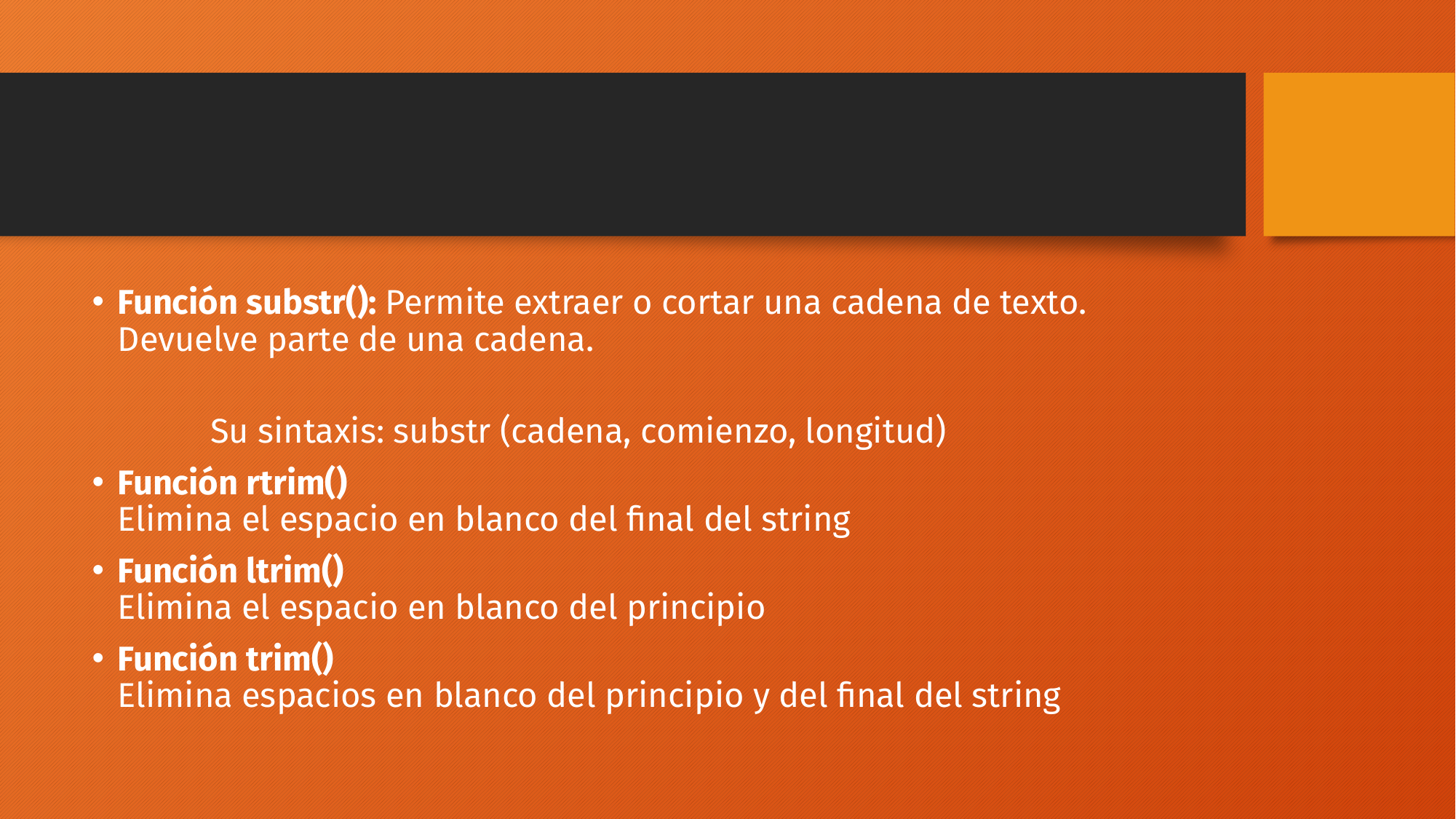

#
Función substr(): Permite extraer o cortar una cadena de texto.
Devuelve parte de una cadena.
             Su sintaxis: substr (cadena, comienzo, longitud)
Función rtrim()
Elimina el espacio en blanco del final del string
Función ltrim()
Elimina el espacio en blanco del principio
Función trim()
Elimina espacios en blanco del principio y del final del string